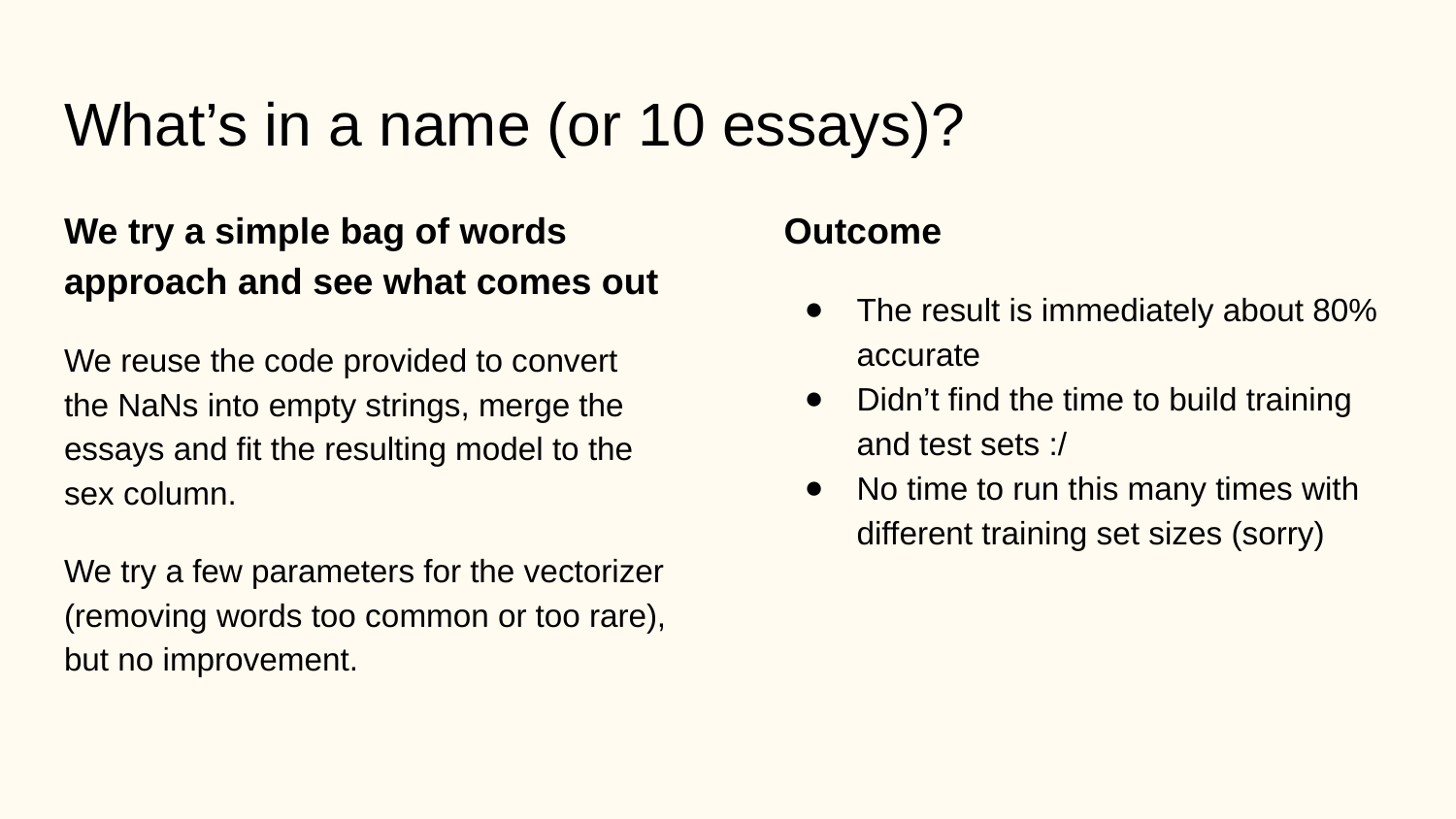

# What’s in a name (or 10 essays)?
We try a simple bag of words approach and see what comes out
We reuse the code provided to convert the NaNs into empty strings, merge the essays and fit the resulting model to the sex column.
We try a few parameters for the vectorizer (removing words too common or too rare), but no improvement.
Outcome
The result is immediately about 80% accurate
Didn’t find the time to build training and test sets :/
No time to run this many times with different training set sizes (sorry)